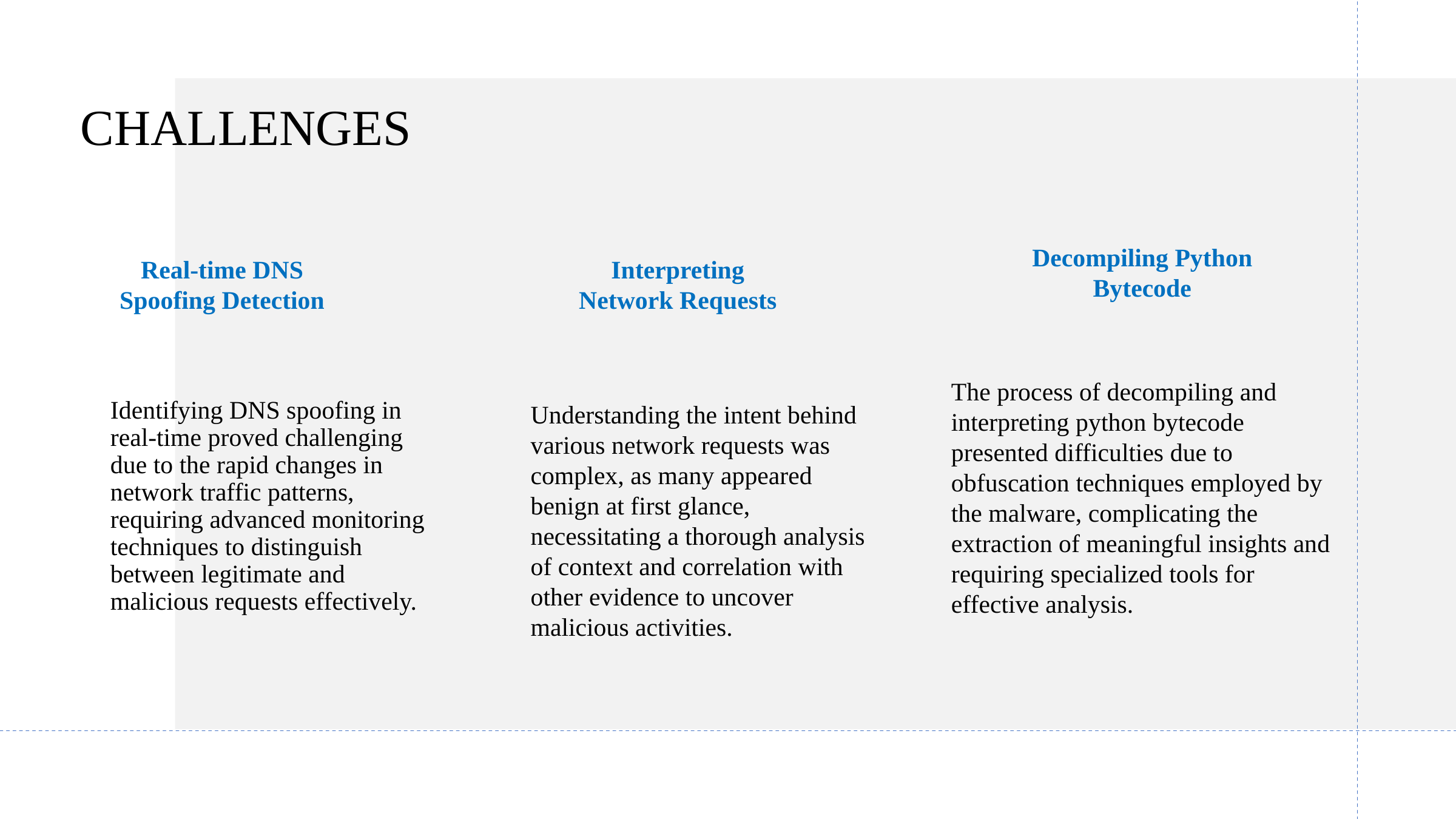

CHALLENGES
Decompiling Python Bytecode
Interpreting Network Requests
Real-time DNS Spoofing Detection
The process of decompiling and interpreting python bytecode presented difficulties due to obfuscation techniques employed by the malware, complicating the extraction of meaningful insights and requiring specialized tools for effective analysis.
Identifying DNS spoofing in real-time proved challenging due to the rapid changes in network traffic patterns, requiring advanced monitoring techniques to distinguish between legitimate and malicious requests effectively.
Understanding the intent behind various network requests was complex, as many appeared benign at first glance, necessitating a thorough analysis of context and correlation with other evidence to uncover malicious activities.